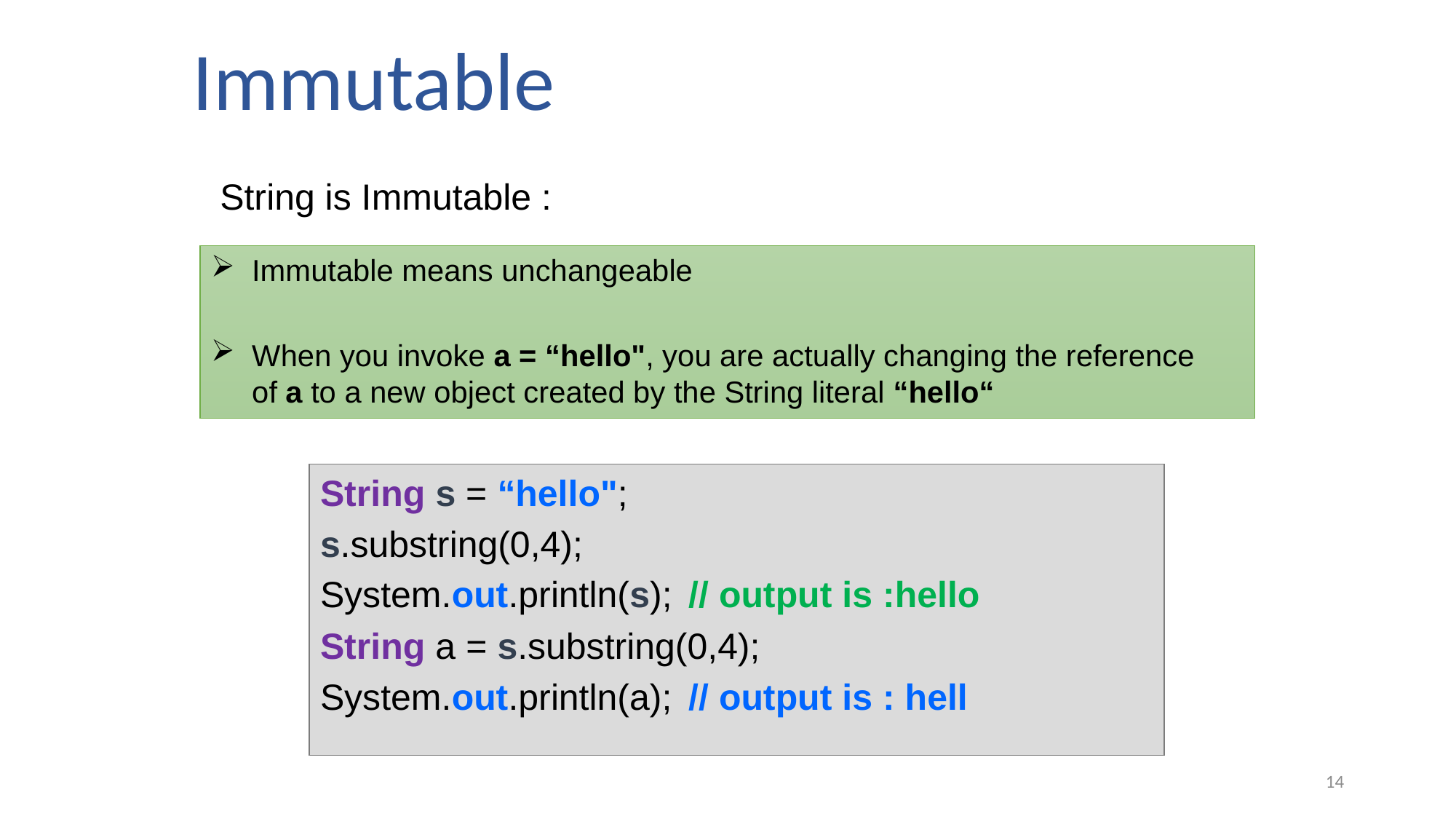

Immutable

String is Immutable :
Immutable means unchangeable

When you invoke a = “hello", you are actually changing the reference of a to a new object created by the String literal “hello“
String s = “hello";
s.substring(0,4);
System.out.println(s);	// output is :hello
String a = s.substring(0,4);
System.out.println(a); 	// output is : hell
14